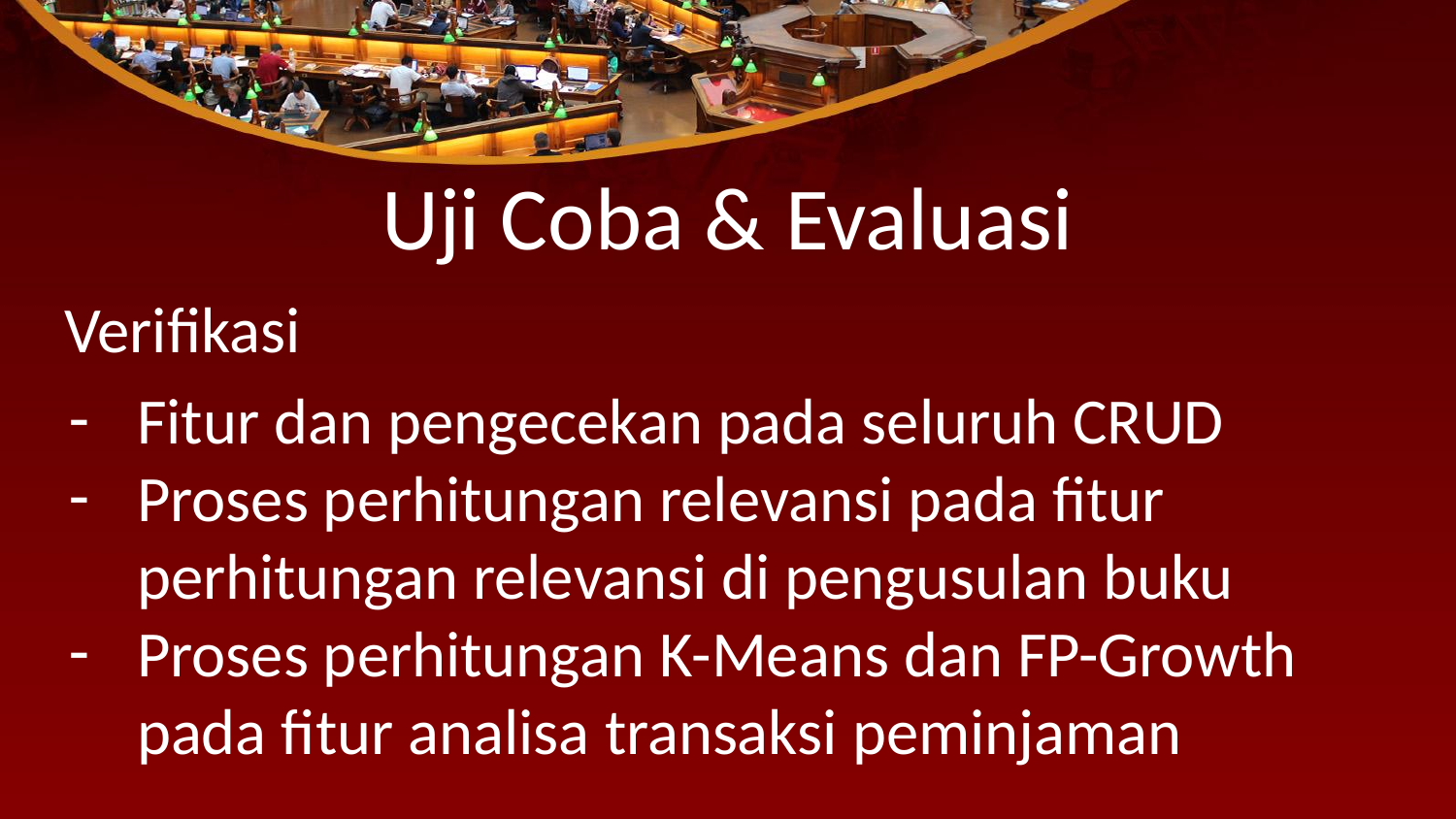

# Uji Coba & Evaluasi
Verifikasi
Fitur dan pengecekan pada seluruh CRUD
Proses perhitungan relevansi pada fitur perhitungan relevansi di pengusulan buku
Proses perhitungan K-Means dan FP-Growth pada fitur analisa transaksi peminjaman